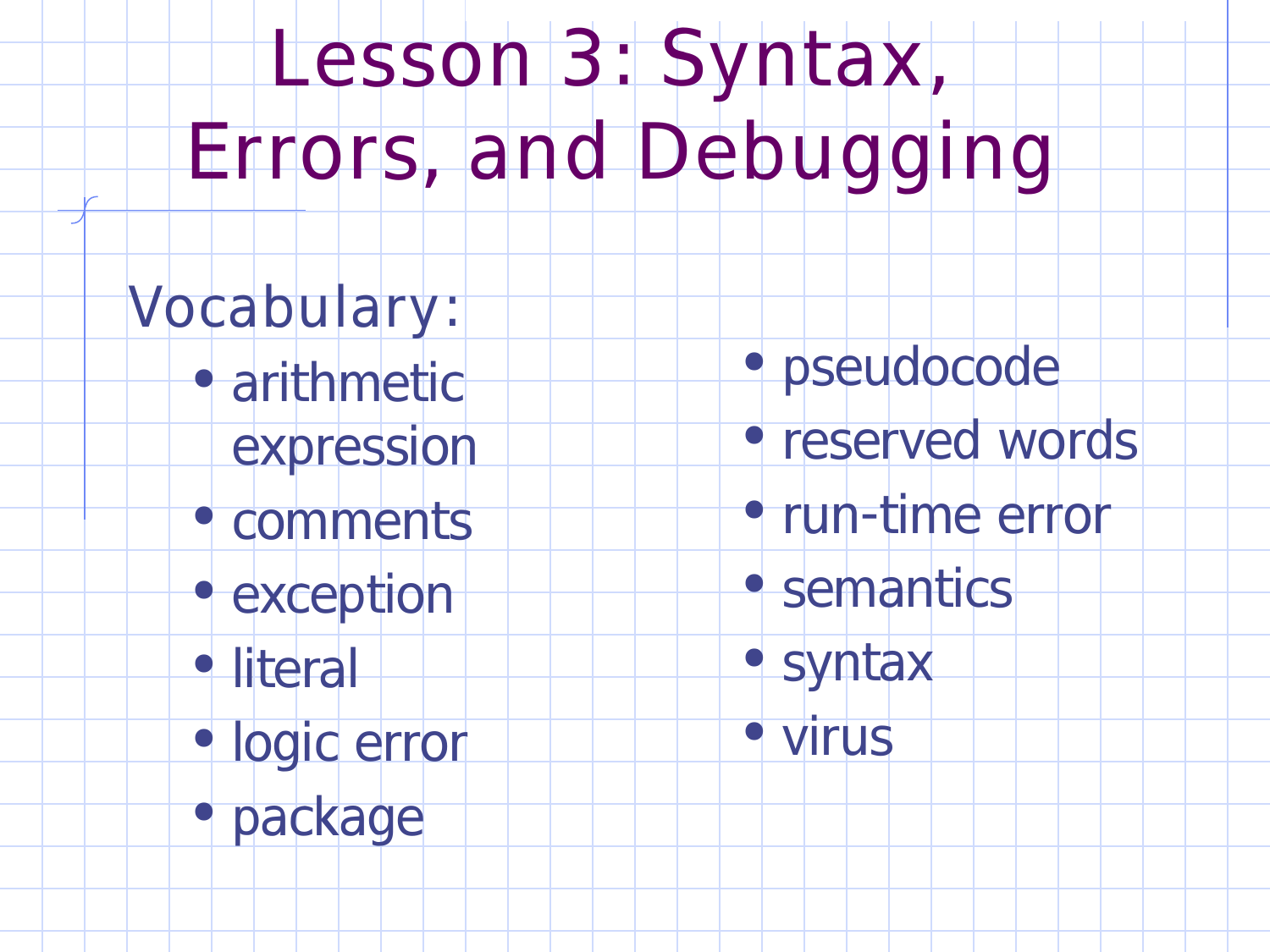

Lesson 3: Syntax,
Errors, and Debugging
Vocabulary:
arithmetic expression
comments
exception
literal
logic error
package

pseudocode
reserved words
run-time error
semantics
syntax
virus